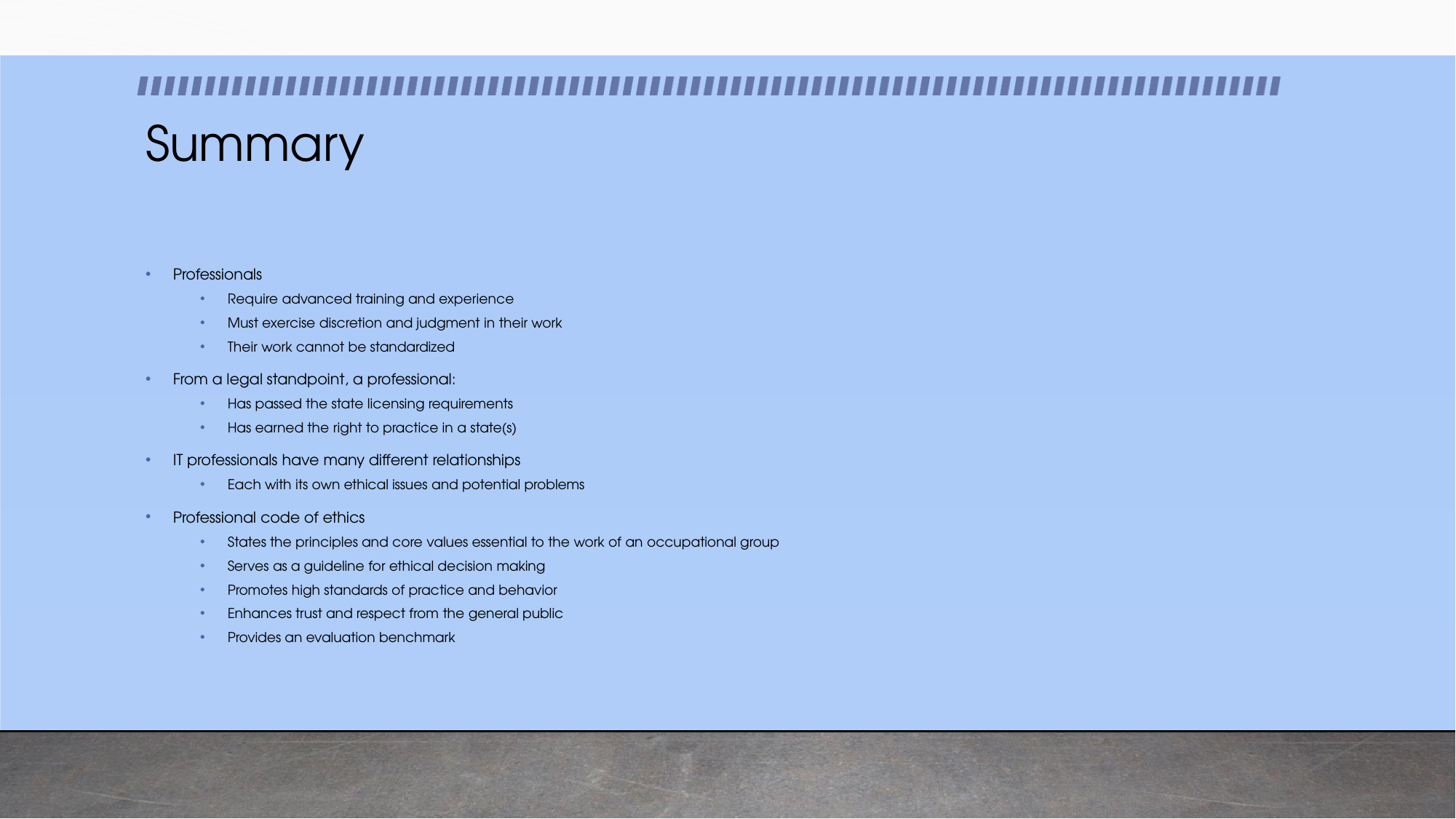

# Summary
Professionals
Require advanced training and experience
Must exercise discretion and judgment in their work
Their work cannot be standardized

From a legal standpoint, a professional:
Has passed the state licensing requirements
Has earned the right to practice in a state(s)

IT professionals have many different relationships
Each with its own ethical issues and potential problems

Professional code of ethics
States the principles and core values essential to the work of an occupational group
Serves as a guideline for ethical decision making
Promotes high standards of practice and behavior
Enhances trust and respect from the general public
Provides an evaluation benchmark